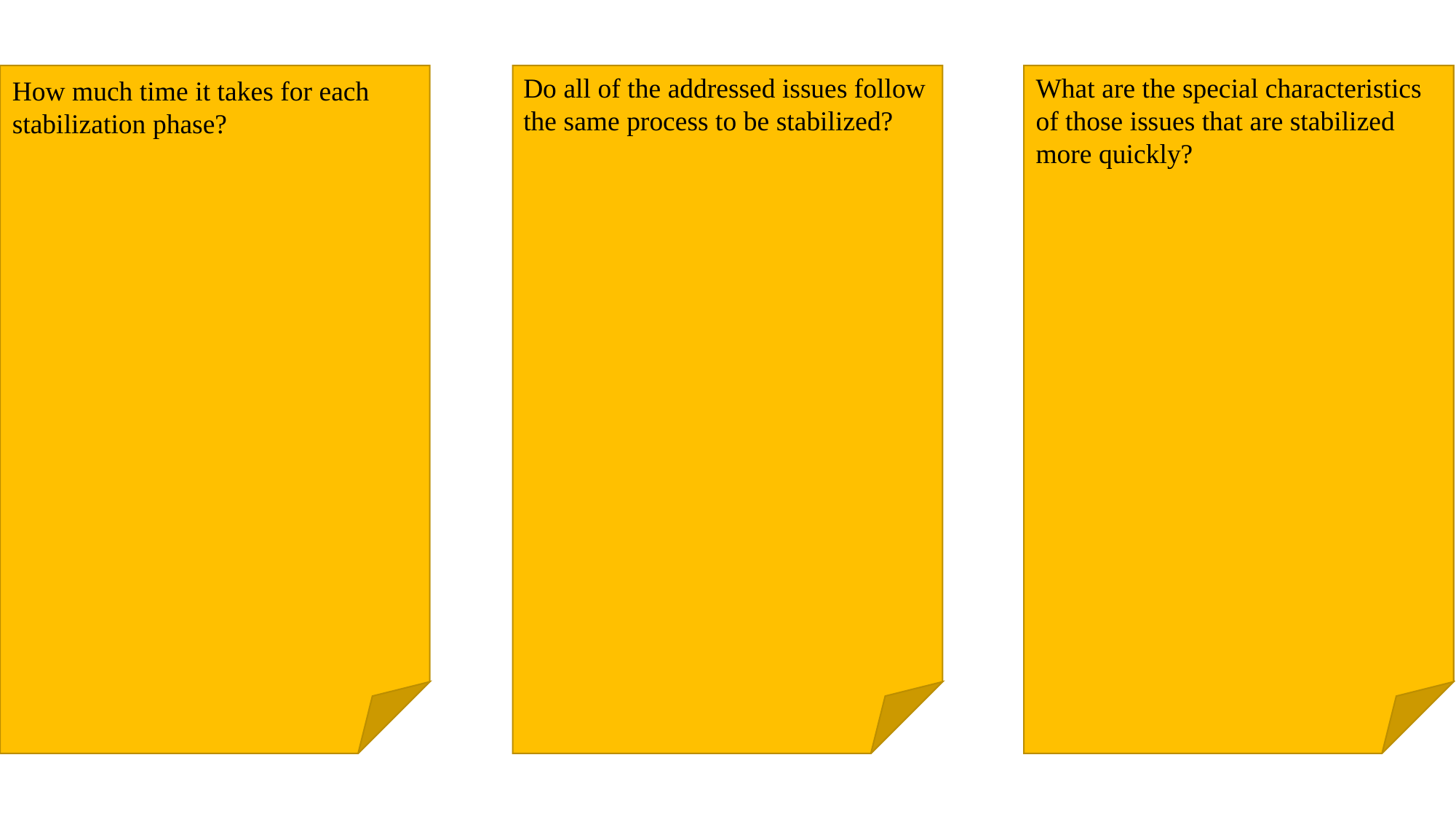

Do all of the addressed issues follow the same process to be stabilized?

What are the special characteristics of those issues that are stabilized more quickly?
How much time it takes for each stabilization phase?